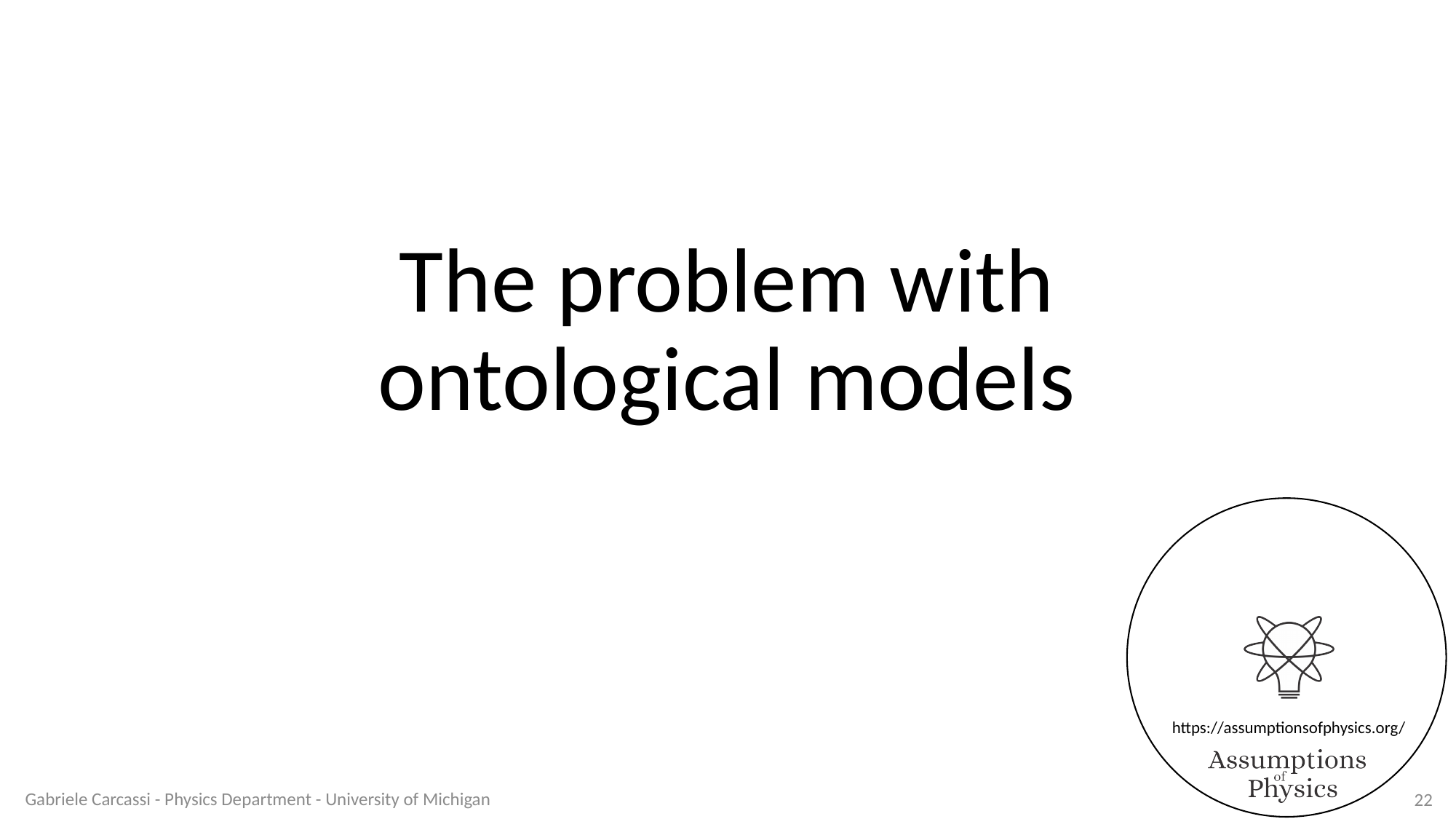

# The problem with ontological models

Gabriele Carcassi - Physics Department - University of Michigan
22